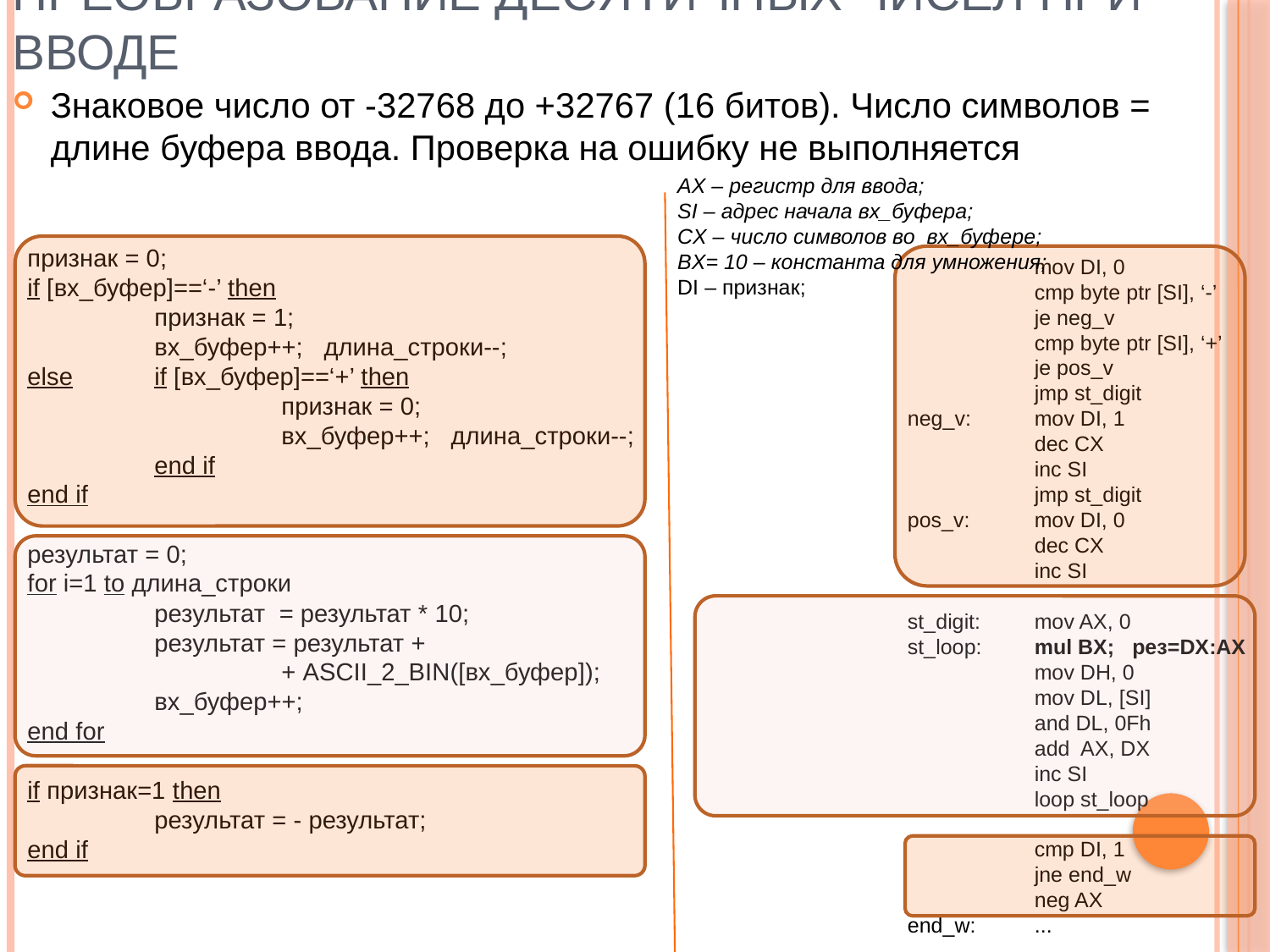

# Преобразование десятичных чисел при вводе
Знаковое число от -32768 до +32767 (16 битов). Число символов = длине буфера ввода. Проверка на ошибку не выполняется
AX – регистр для ввода;
SI – адрес начала вх_буфера;
CX – число символов во  вх_буфере;
BX= 10 – константа для умножения;
DI – признак;
признак = 0;
if [вх_буфер]==‘-’ then
	признак = 1;
	вх_буфер++;   длина_строки--;
else 	if [вх_буфер]==‘+’ then
		признак = 0;
		вх_буфер++;   длина_строки--;
	end if
end if

результат = 0;
for i=1 to длина_строки
	результат  = результат * 10;
	результат = результат +
		+ ASCII_2_BIN([вх_буфер]);
	вх_буфер++;
end for

if признак=1 then
	результат = - результат;
end if

	mov DI, 0
	cmp byte ptr [SI], ‘-’
	je neg_v
	cmp byte ptr [SI], ‘+’
	je pos_v
	jmp st_digit
neg_v:	mov DI, 1
	dec CX
	inc SI
	jmp st_digit
pos_v:	mov DI, 0
	dec CX
	inc SI

st_digit:	mov AX, 0
st_loop:	mul BX;   рез=DX:AX
	mov DH, 0
	mov DL, [SI]
	and DL, 0Fh
	add  AX, DX
	inc SI
	loop st_loop

	cmp DI, 1
	jne end_w
	neg AX
end_w:	...